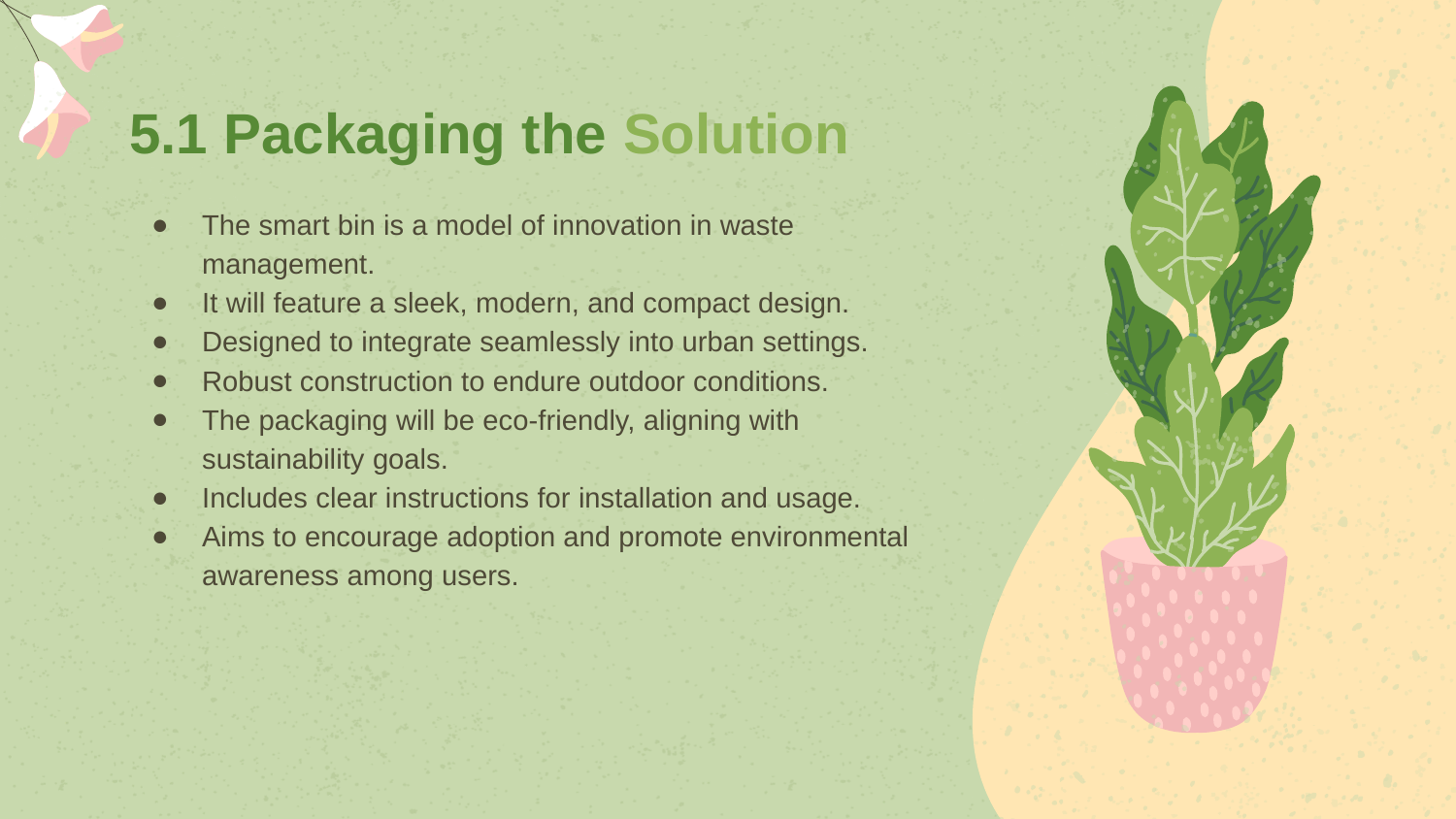

# 5.1 Packaging the Solution

The smart bin is a model of innovation in waste management.
It will feature a sleek, modern, and compact design.
Designed to integrate seamlessly into urban settings.
Robust construction to endure outdoor conditions.
The packaging will be eco-friendly, aligning with sustainability goals.
Includes clear instructions for installation and usage.
Aims to encourage adoption and promote environmental awareness among users.